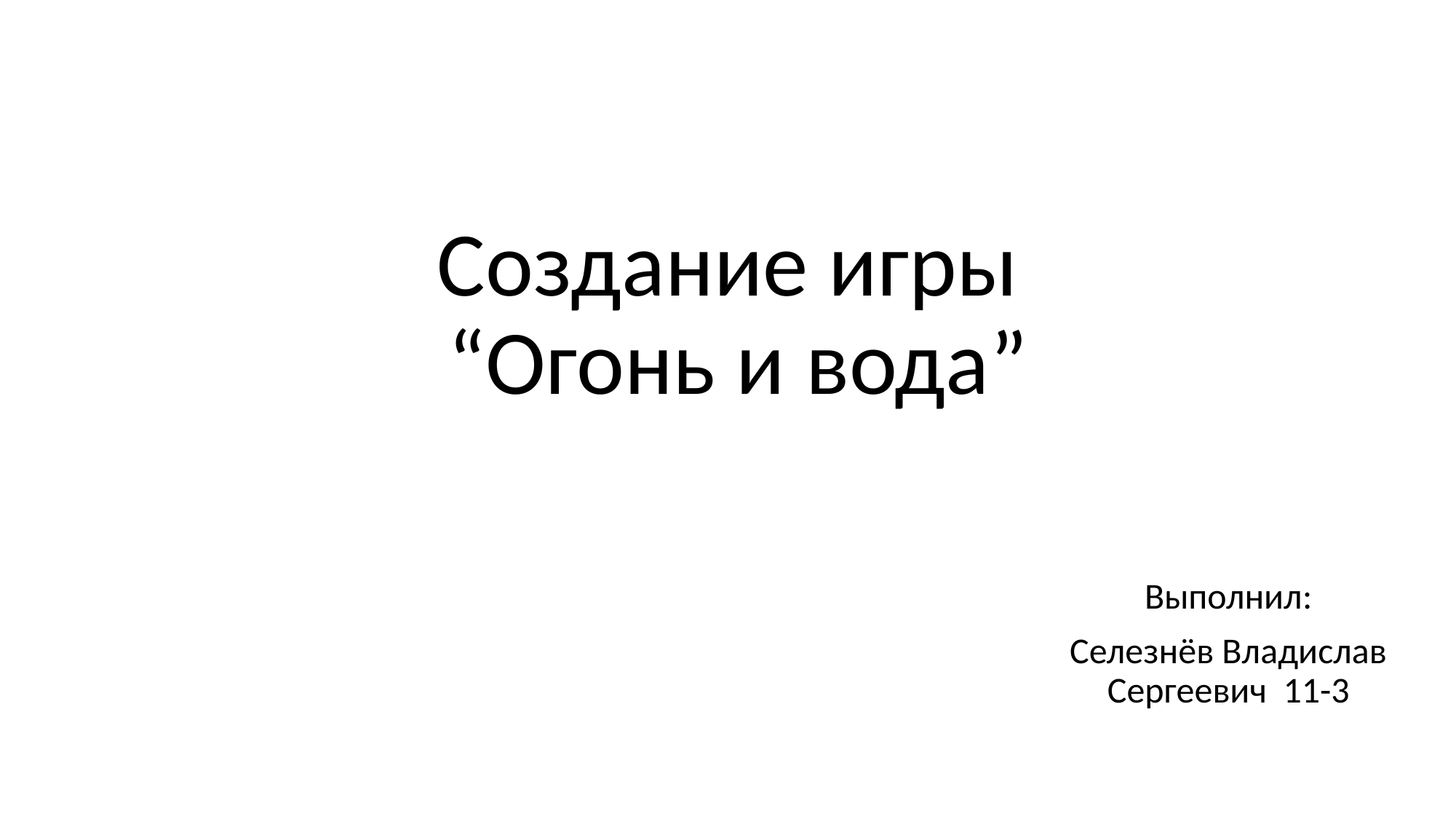

# Создание игры “Огонь и вода”
Выполнил:
Селезнёв Владислав Сергеевич  11-3